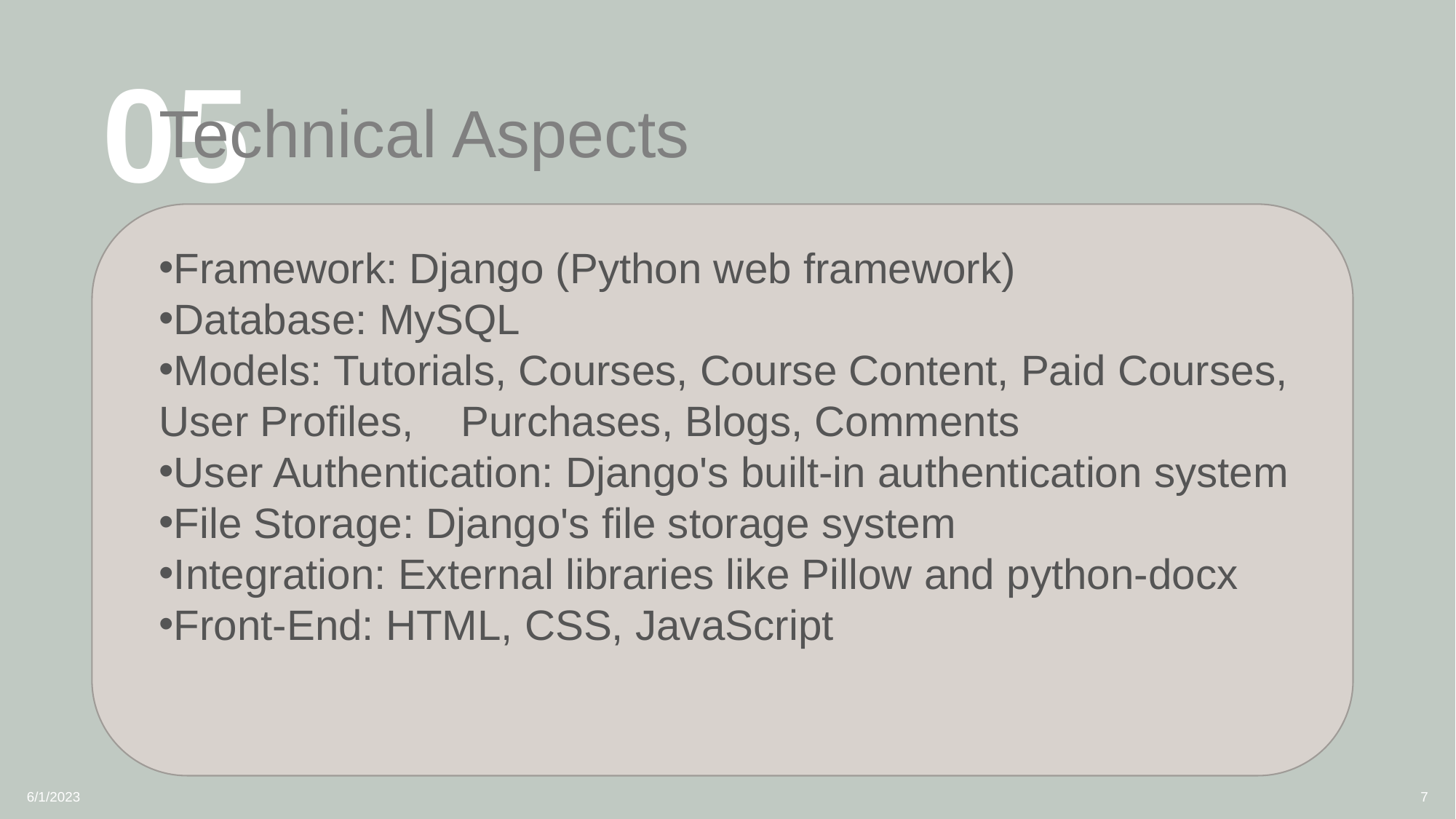

05
# Technical Aspects

Framework: Django (Python web framework)
Database: MySQL
Models: Tutorials, Courses, Course Content, Paid Courses, User Profiles,    Purchases, Blogs, Comments
User Authentication: Django's built-in authentication system
File Storage: Django's file storage system
Integration: External libraries like Pillow and python-docx
Front-End: HTML, CSS, JavaScript

6/1/2023
7